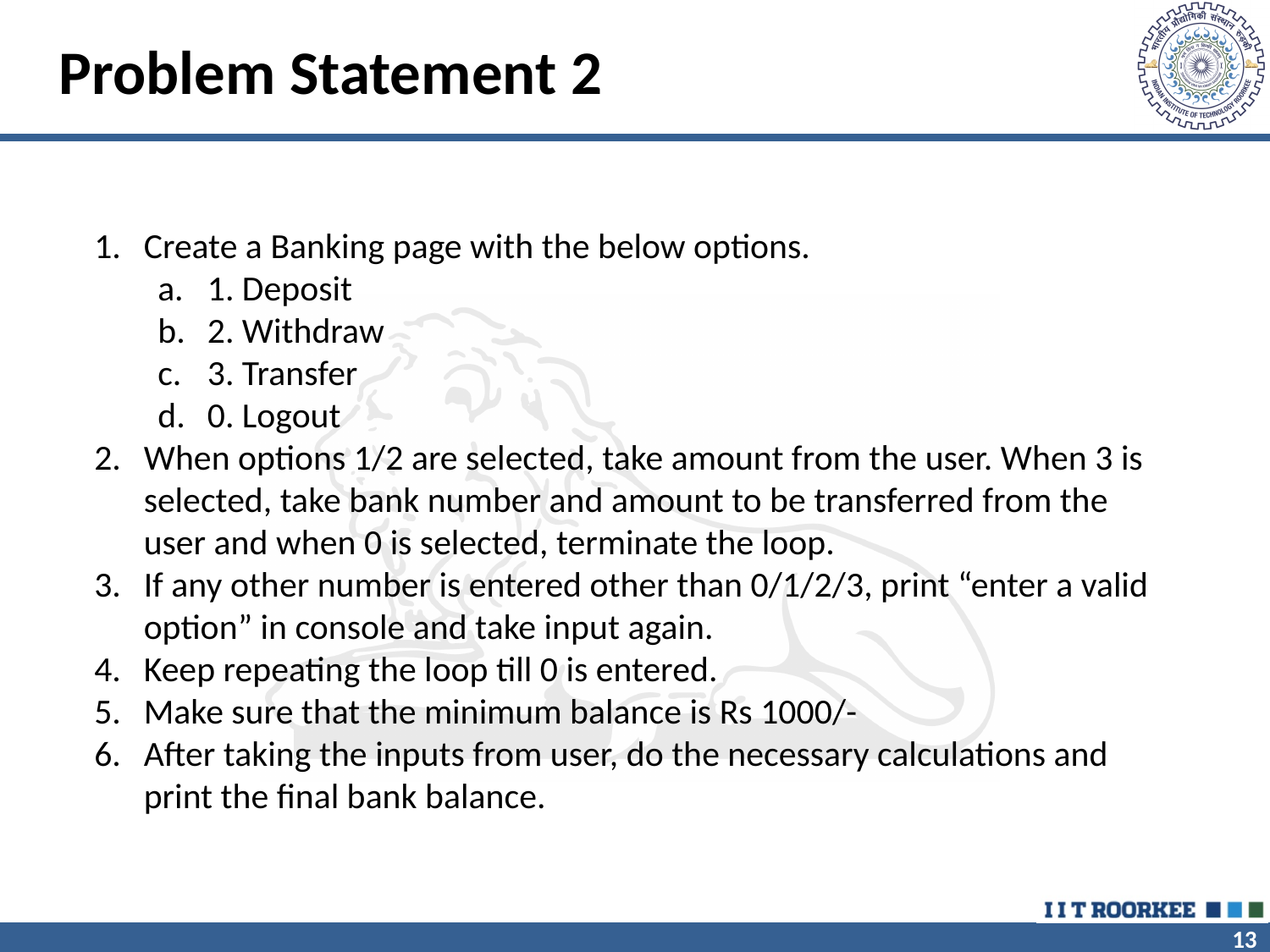

# Problem Statement 2
Create a Banking page with the below options.
1. Deposit
2. Withdraw
3. Transfer
0. Logout
When options 1/2 are selected, take amount from the user. When 3 is selected, take bank number and amount to be transferred from the user and when 0 is selected, terminate the loop.
If any other number is entered other than 0/1/2/3, print “enter a valid option” in console and take input again.
Keep repeating the loop till 0 is entered.
Make sure that the minimum balance is Rs 1000/-
After taking the inputs from user, do the necessary calculations and print the final bank balance.